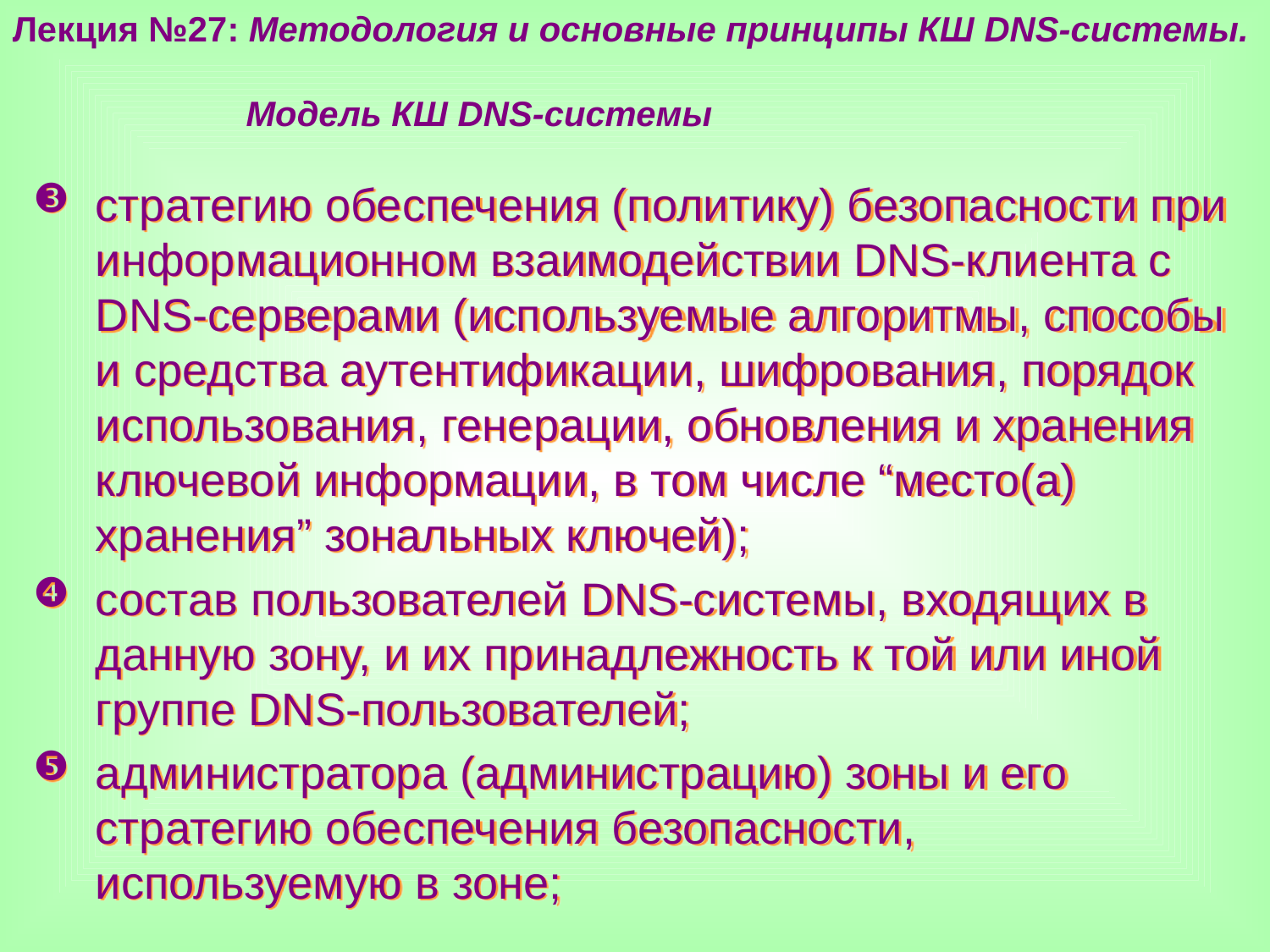

Лекция №27: Методология и основные принципы КШ DNS-системы.
                        Модель КШ DNS-системы
стратегию обеспечения (политику) безопасности при информационном взаимодействии DNS-клиента с DNS-серверами (используемые алгоритмы, способы и средства аутентификации, шифрования, порядок использования, генерации, обновления и хранения ключевой информации, в том числе “место(а) хранения” зональных ключей);
состав пользователей DNS-системы, входящих в данную зону, и их принадлежность к той или иной группе DNS-пользователей;
администратора (администрацию) зоны и его стратегию обеспечения безопасности, используемую в зоне;